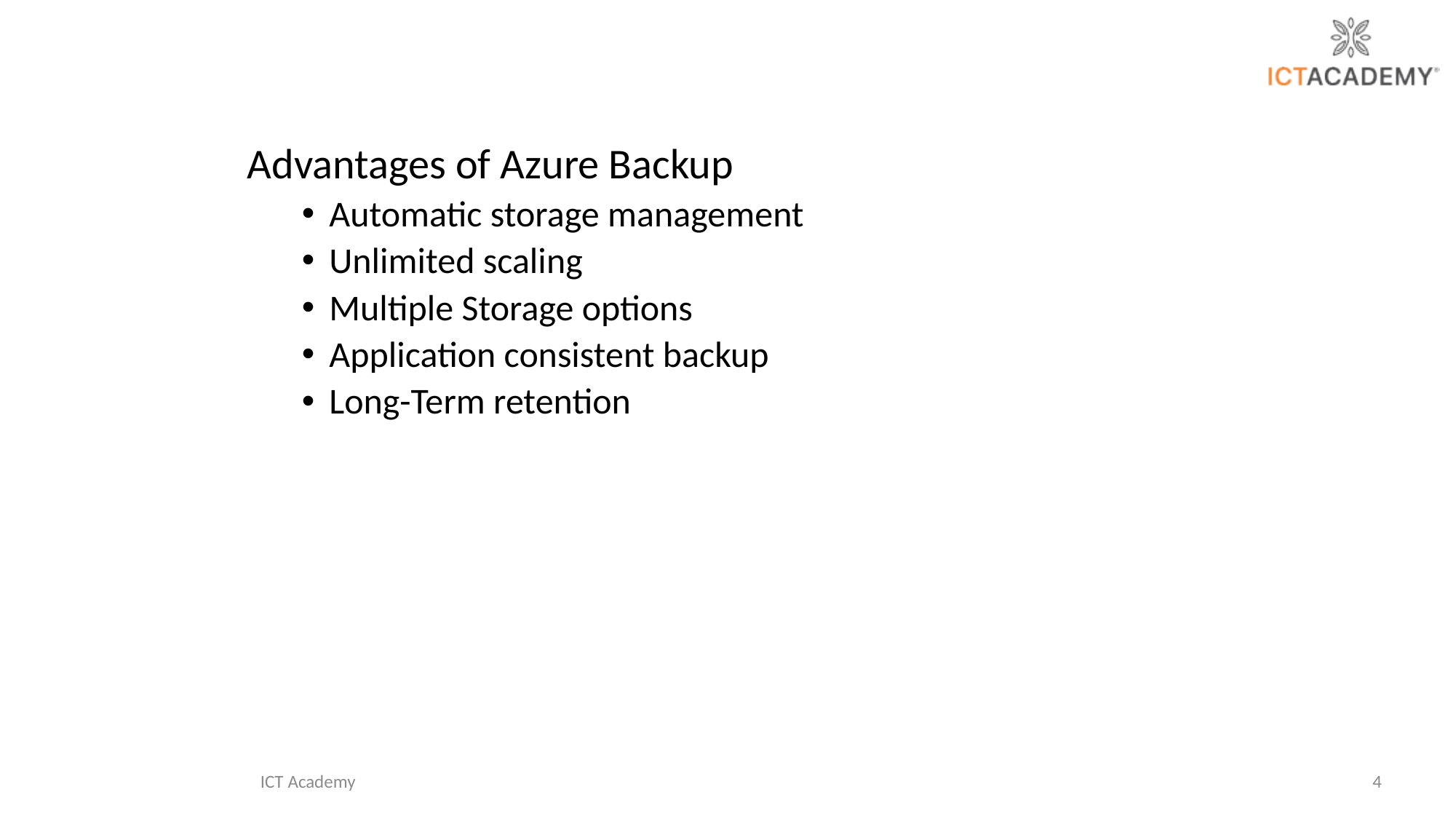

Advantages of Azure Backup
Automatic storage management
Unlimited scaling
Multiple Storage options
Application consistent backup
Long-Term retention

ICT Academy
4